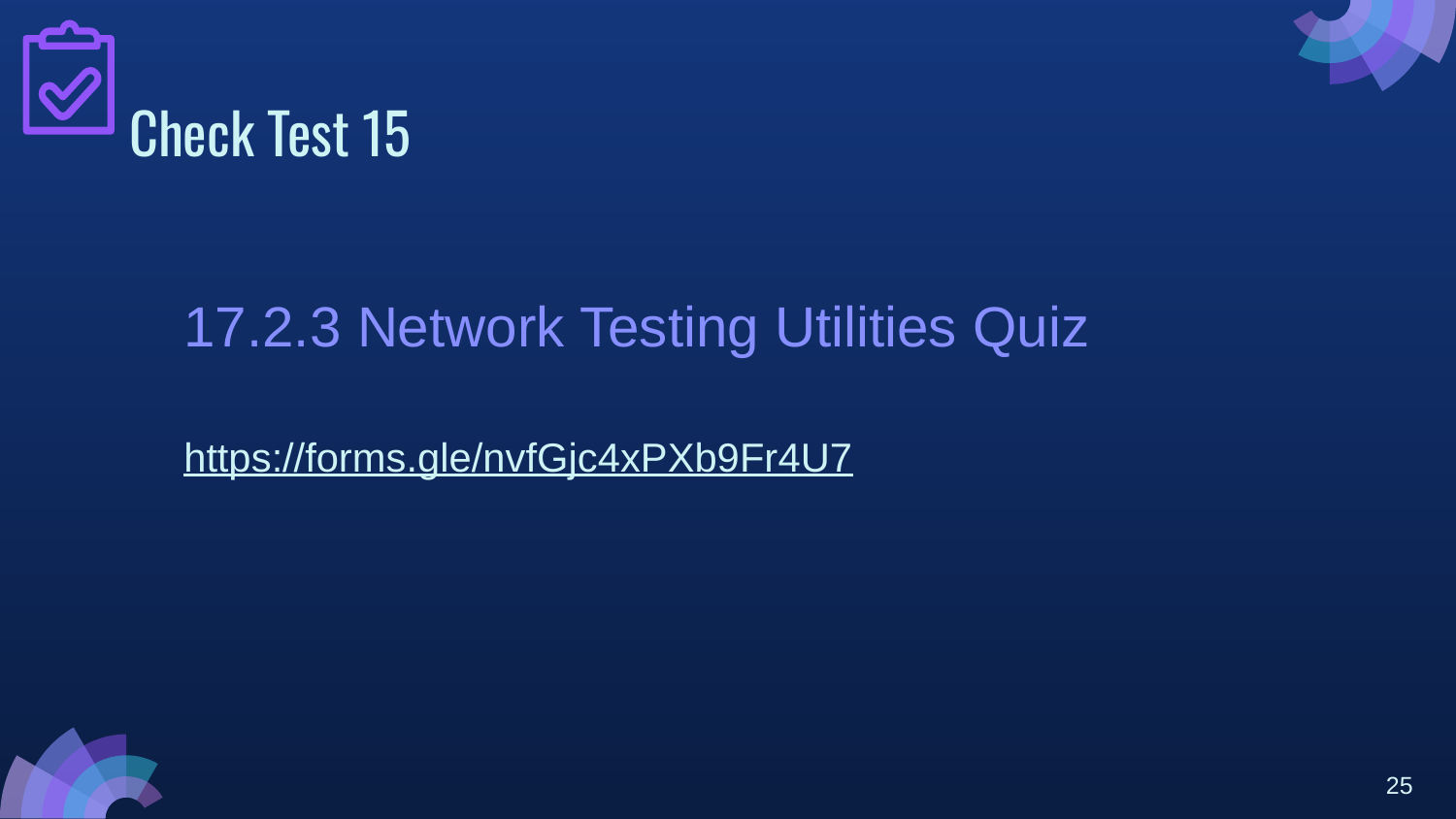

# Check Test 15
17.2.3 Network Testing Utilities Quiz

https://forms.gle/nvfGjc4xPXb9Fr4U7

25